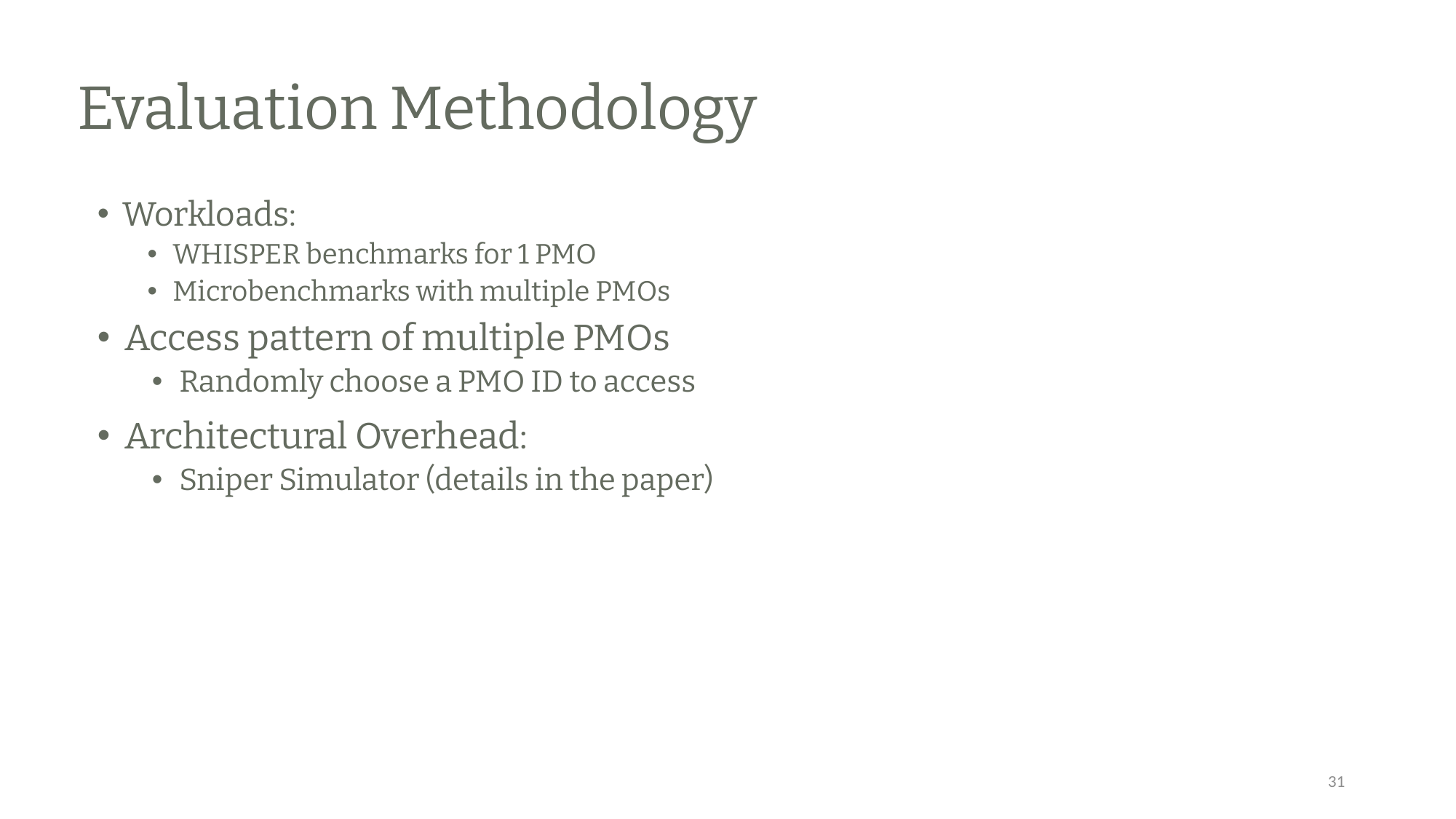

# Evaluation Methodology
Workloads:
WHISPER benchmarks for 1 PMO
Microbenchmarks with multiple PMOs
Access pattern of multiple PMOs
Randomly choose a PMO ID to access
Architectural Overhead:
Sniper Simulator (details in the paper)
31